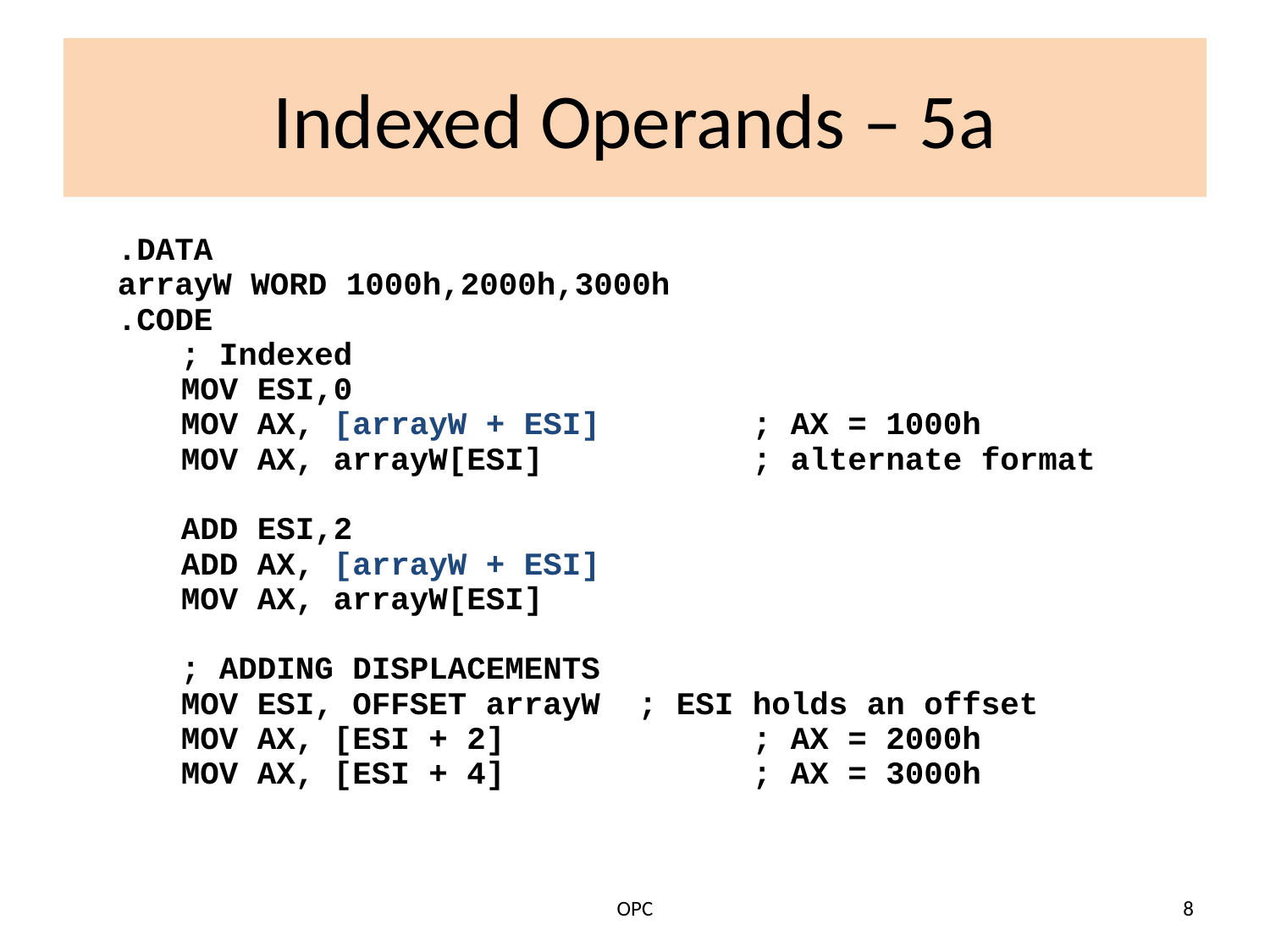

# Indexed Operands – 5a
.DATA
arrayW WORD 1000h,2000h,3000h
.CODE
	; Indexed
	MOV ESI,0
	MOV AX, [arrayW + ESI] 		; AX = 1000h
	MOV AX, arrayW[ESI]		; alternate format

	ADD ESI,2
	ADD AX, [arrayW + ESI]
	MOV AX, arrayW[ESI]

	; ADDING DISPLACEMENTS
	MOV ESI, OFFSET arrayW  ; ESI holds an offset
	MOV AX, [ESI + 2] 		; AX = 2000h
	MOV AX, [ESI + 4] 		; AX = 3000h

OPC
8